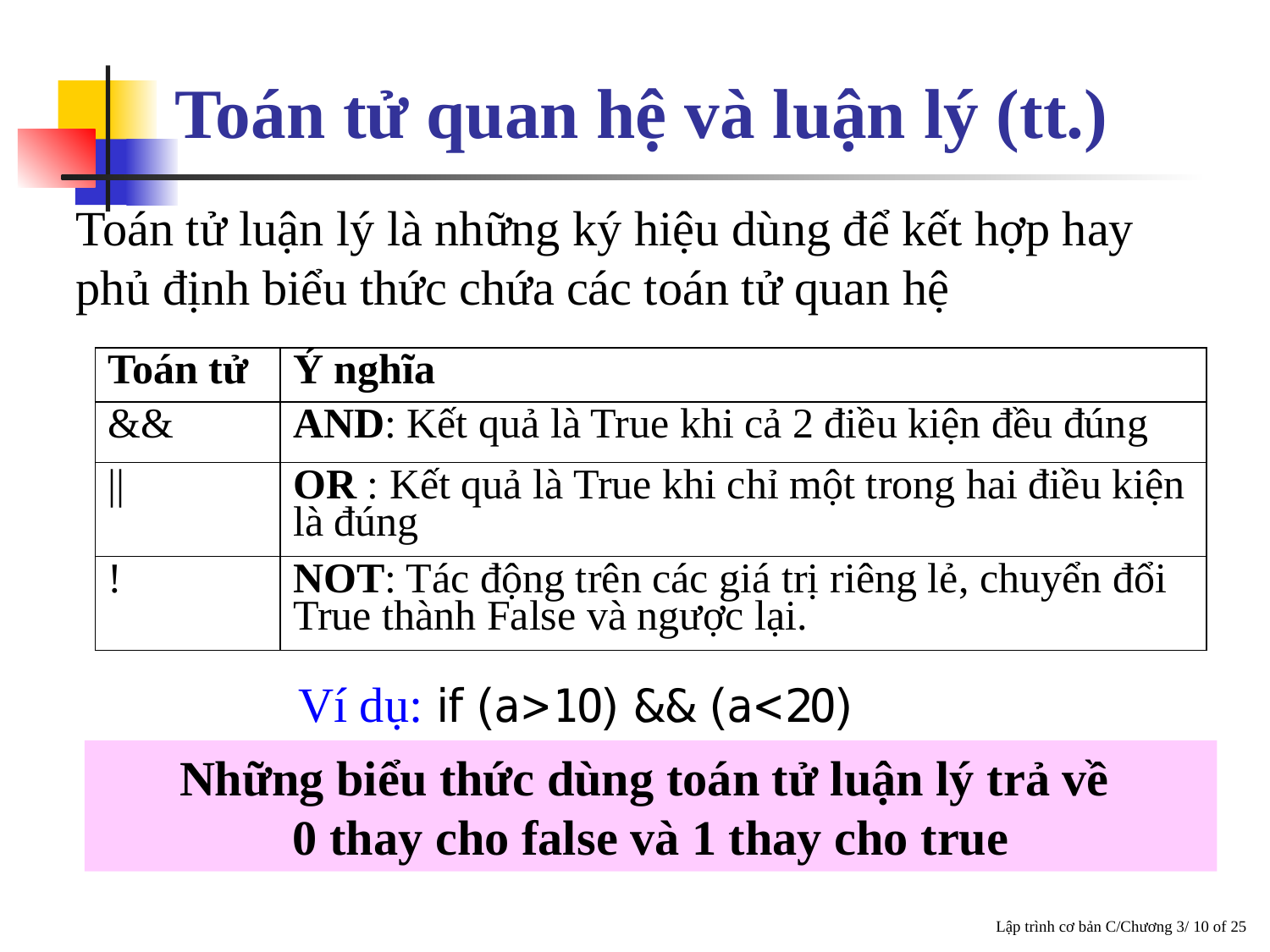

Toán tử quan hệ và luận lý (tt.)
Toán tử luận lý là những ký hiệu dùng để kết hợp hay phủ định biểu thức chứa các toán tử quan hệ
| Toán tử | Ý nghĩa |
| --- | --- |
| && | AND: Kết quả là True khi cả 2 điều kiện đều đúng |
| || | OR : Kết quả là True khi chỉ một trong hai điều kiện là đúng |
| ! | NOT: Tác động trên các giá trị riêng lẻ, chuyển đổi True thành False và ngược lại. |
Ví dụ: if (a>10) && (a<20)
Những biểu thức dùng toán tử luận lý trả về
0 thay cho false và 1 thay cho true
Lập trình cơ bản C/Chương 3/ 10 of 25